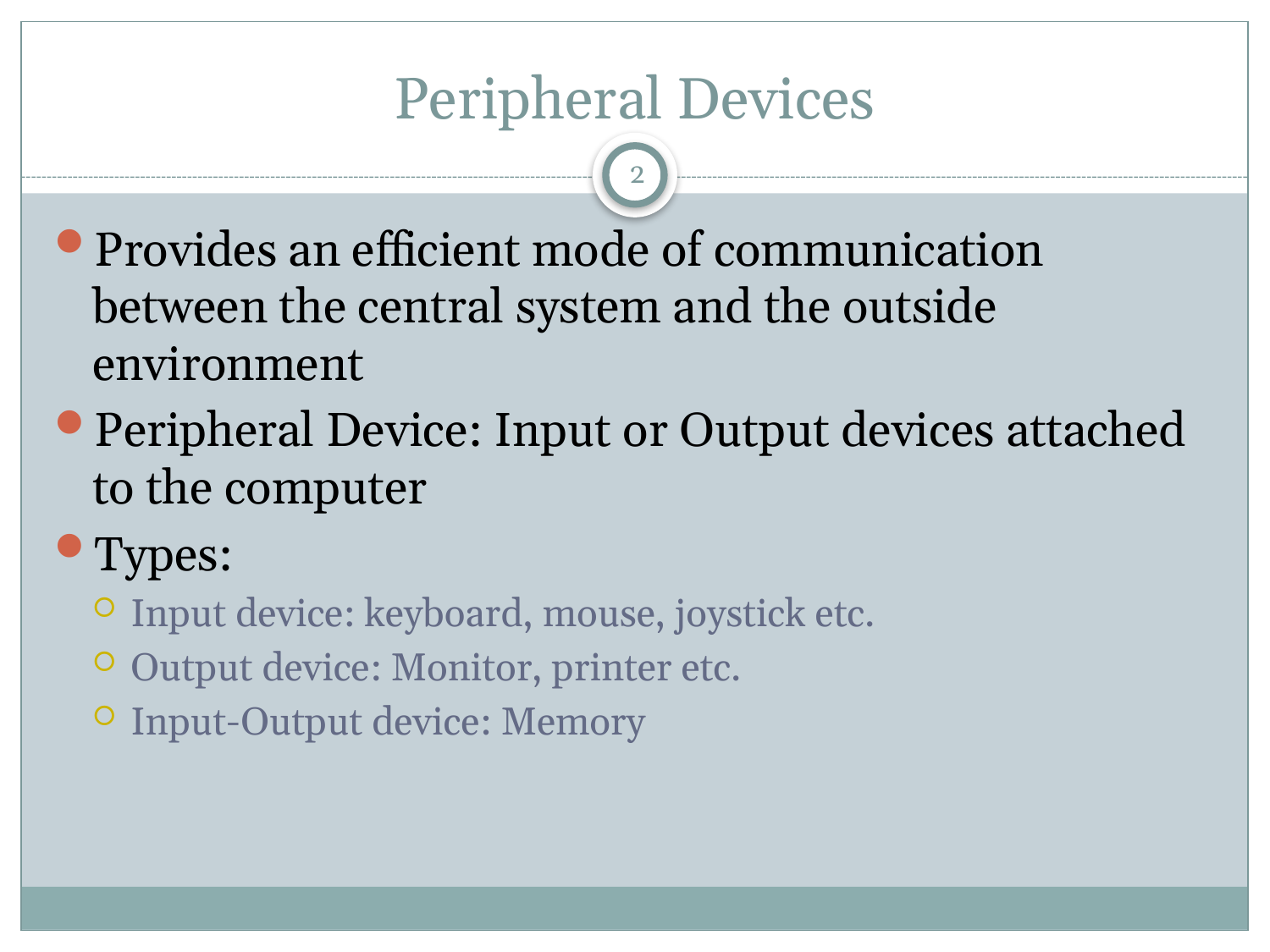

# Peripheral Devices
2
Provides an efficient mode of communication between the central system and the outside environment
Peripheral Device: Input or Output devices attached to the computer
Types:
Input device: keyboard, mouse, joystick etc.
Output device: Monitor, printer etc.
Input-Output device: Memory